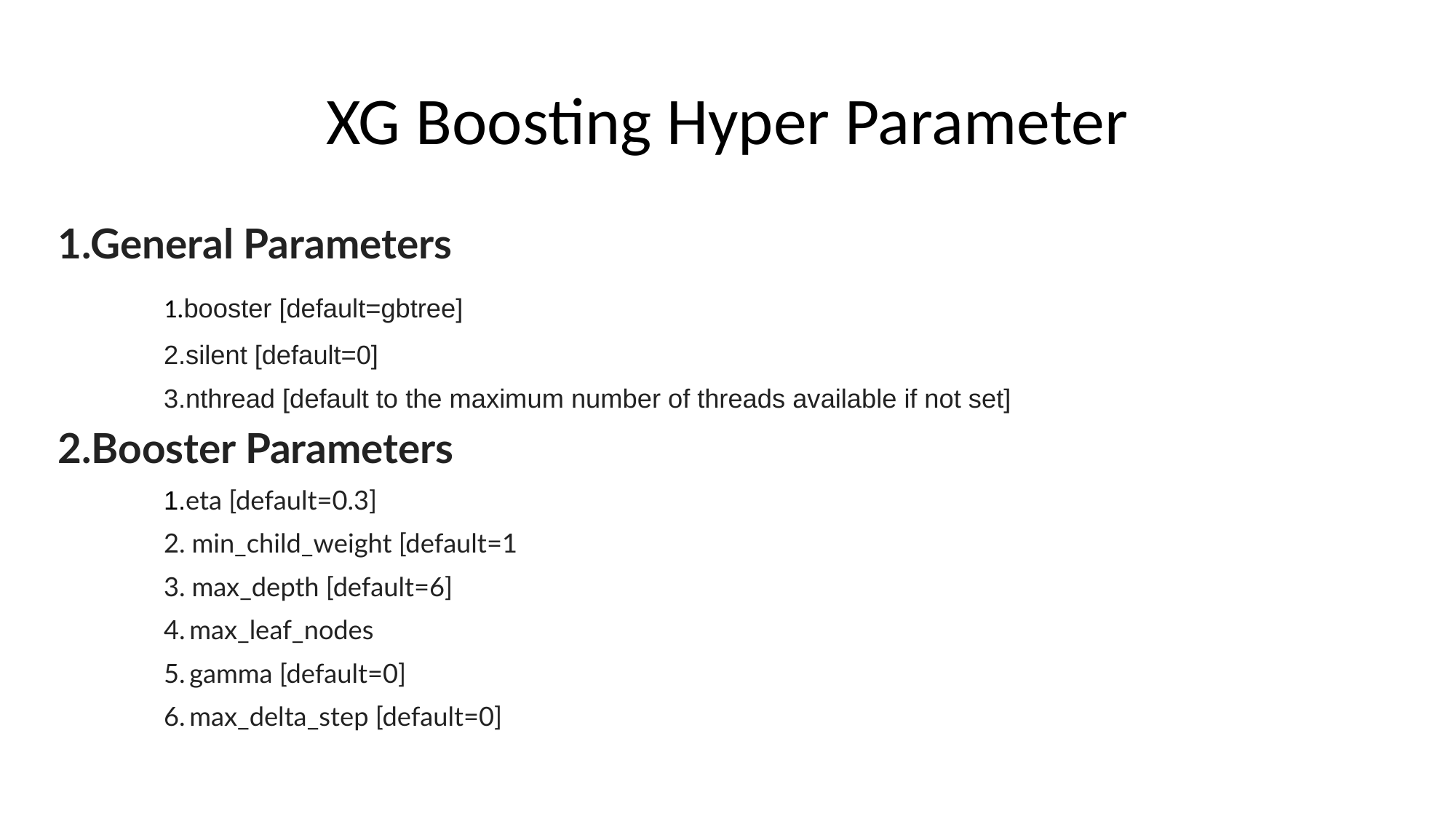

# XG Boosting Hyper Parameter
1.General Parameters
	1.booster [default=gbtree]
	2.silent [default=0]
	3.nthread [default to the maximum number of threads available if not set]
2.Booster Parameters
	1.eta [default=0.3]
	2. min_child_weight [default=1
	3. max_depth [default=6]
	4. max_leaf_nodes
	5. gamma [default=0]
	6. max_delta_step [default=0]